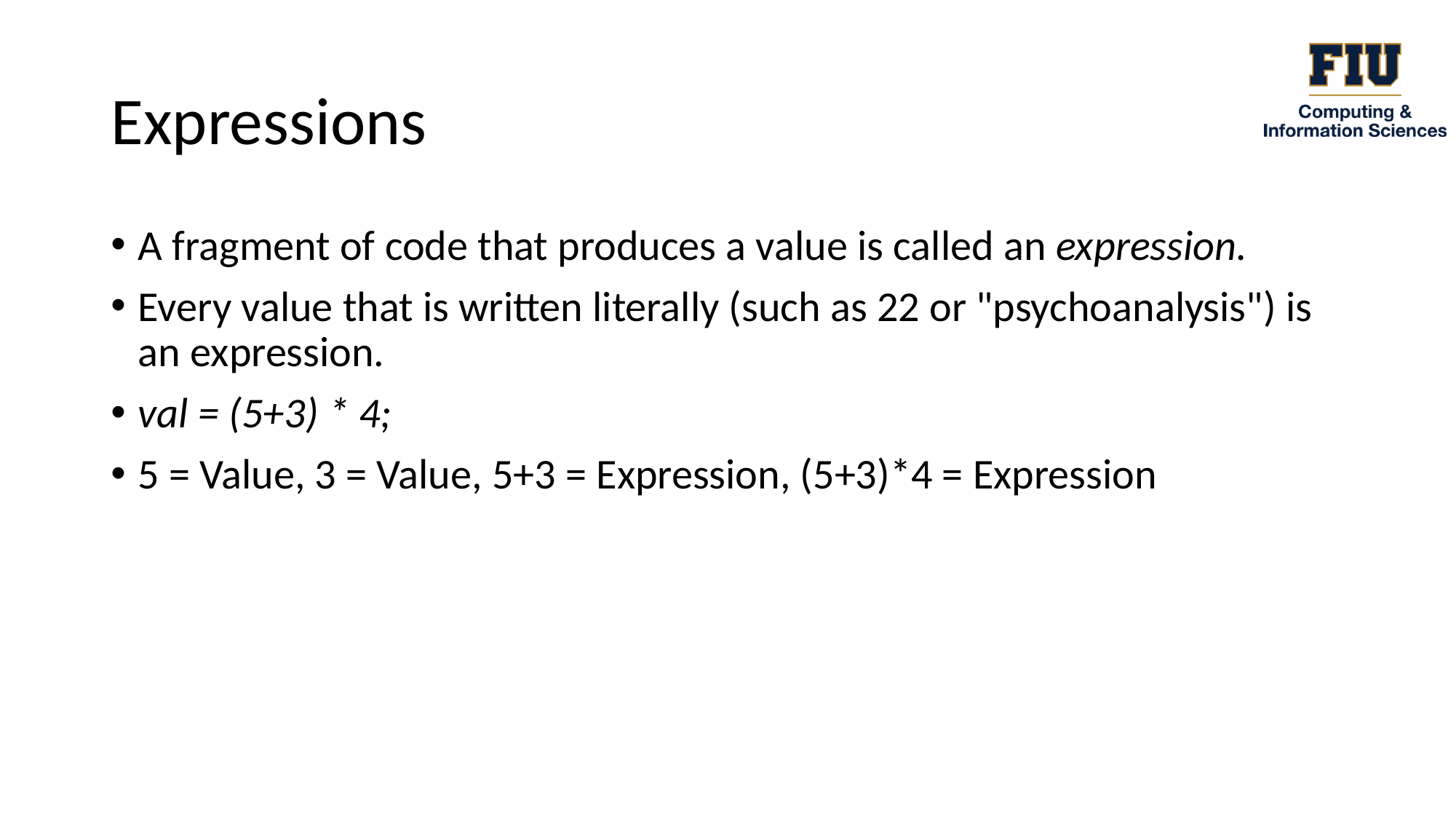

# Expressions
A fragment of code that produces a value is called an expression.
Every value that is written literally (such as 22 or "psychoanalysis") is an expression.
val = (5+3) * 4;
5 = Value, 3 = Value, 5+3 = Expression, (5+3)*4 = Expression